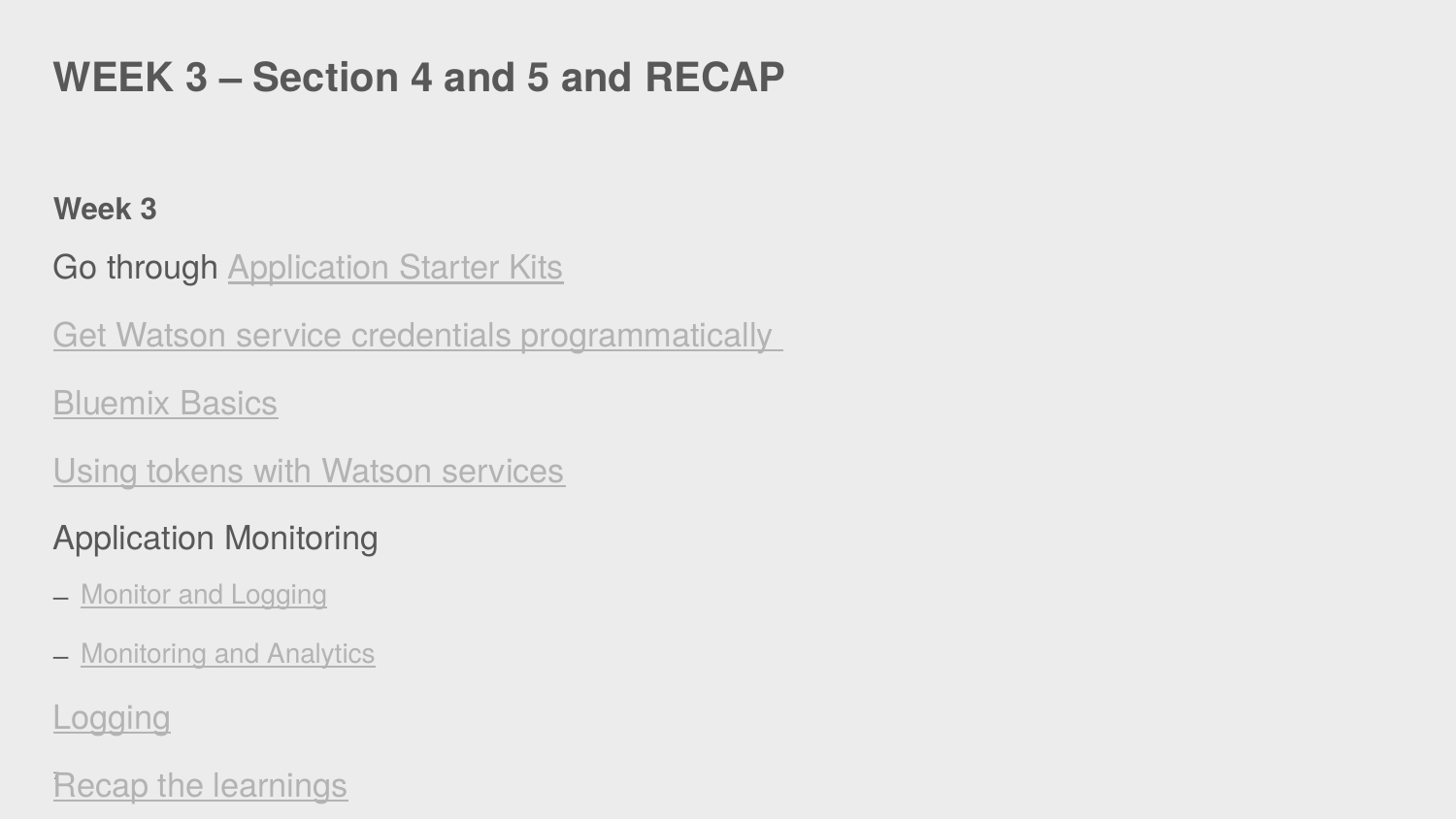

# WEEK 3 – Section 4 and 5 and RECAP
Week 3
Go through Application Starter Kits
Get Watson service credentials programmatically
Bluemix Basics
Using tokens with Watson services
Application Monitoring
Monitor and Logging
Monitoring and Analytics
Logging
Recap the learnings
Take the sample test

7